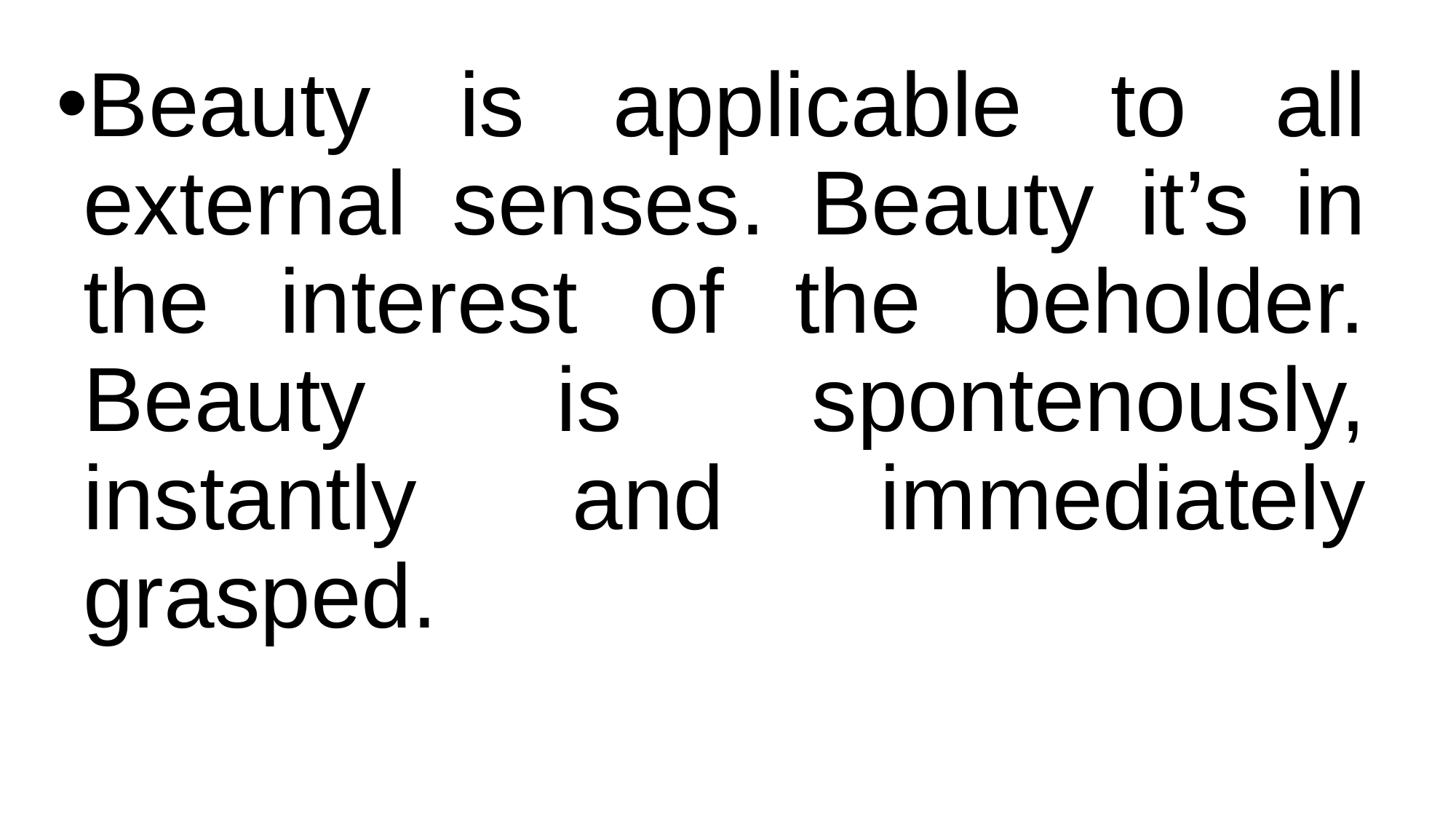

Beauty is applicable to all external senses. Beauty it’s in the interest of the beholder. Beauty is spontenously, instantly and immediately grasped.